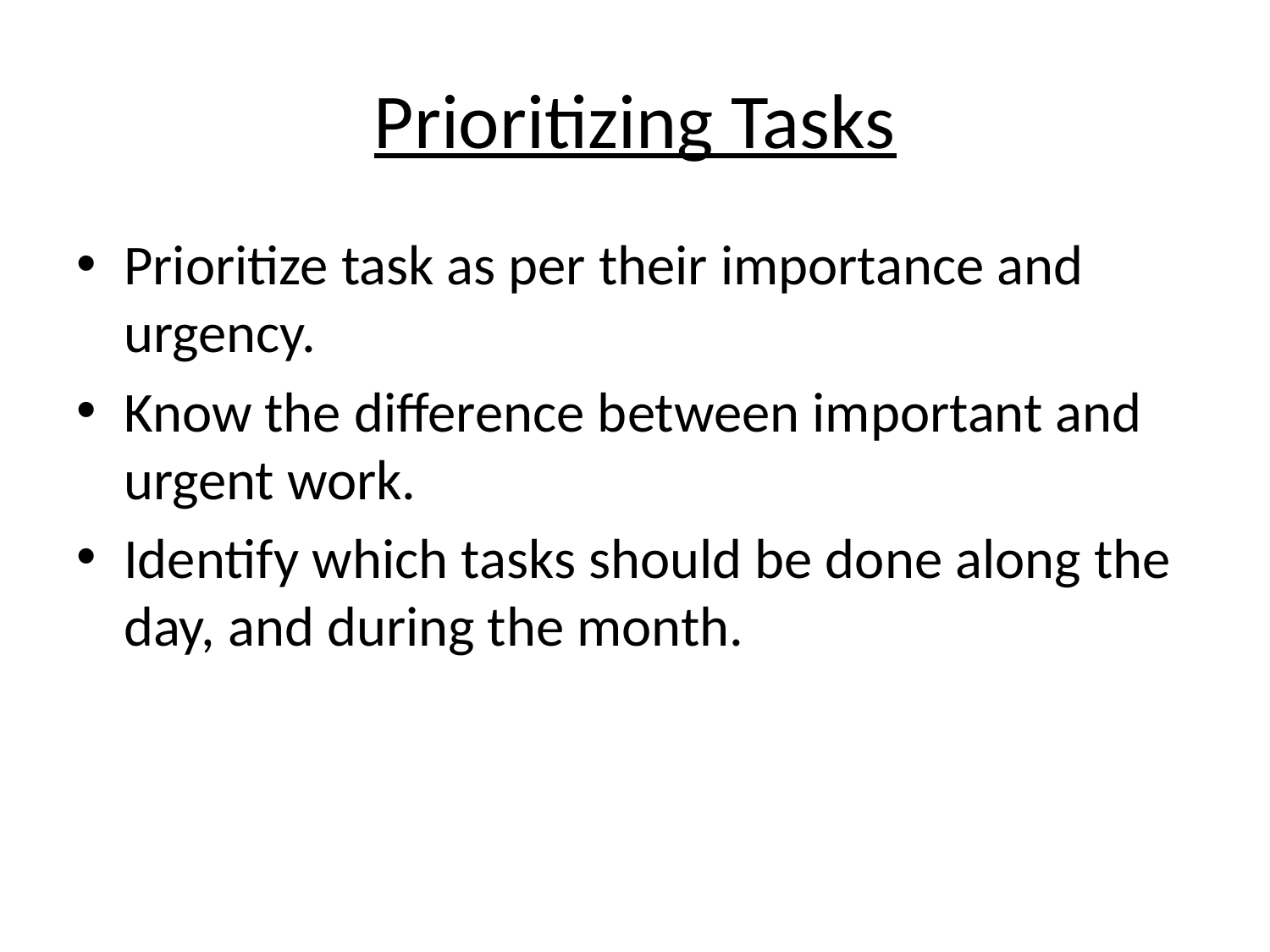

# Prioritizing Tasks
Prioritize task as per their importance and urgency.
Know the difference between important and urgent work.
Identify which tasks should be done along the day, and during the month.